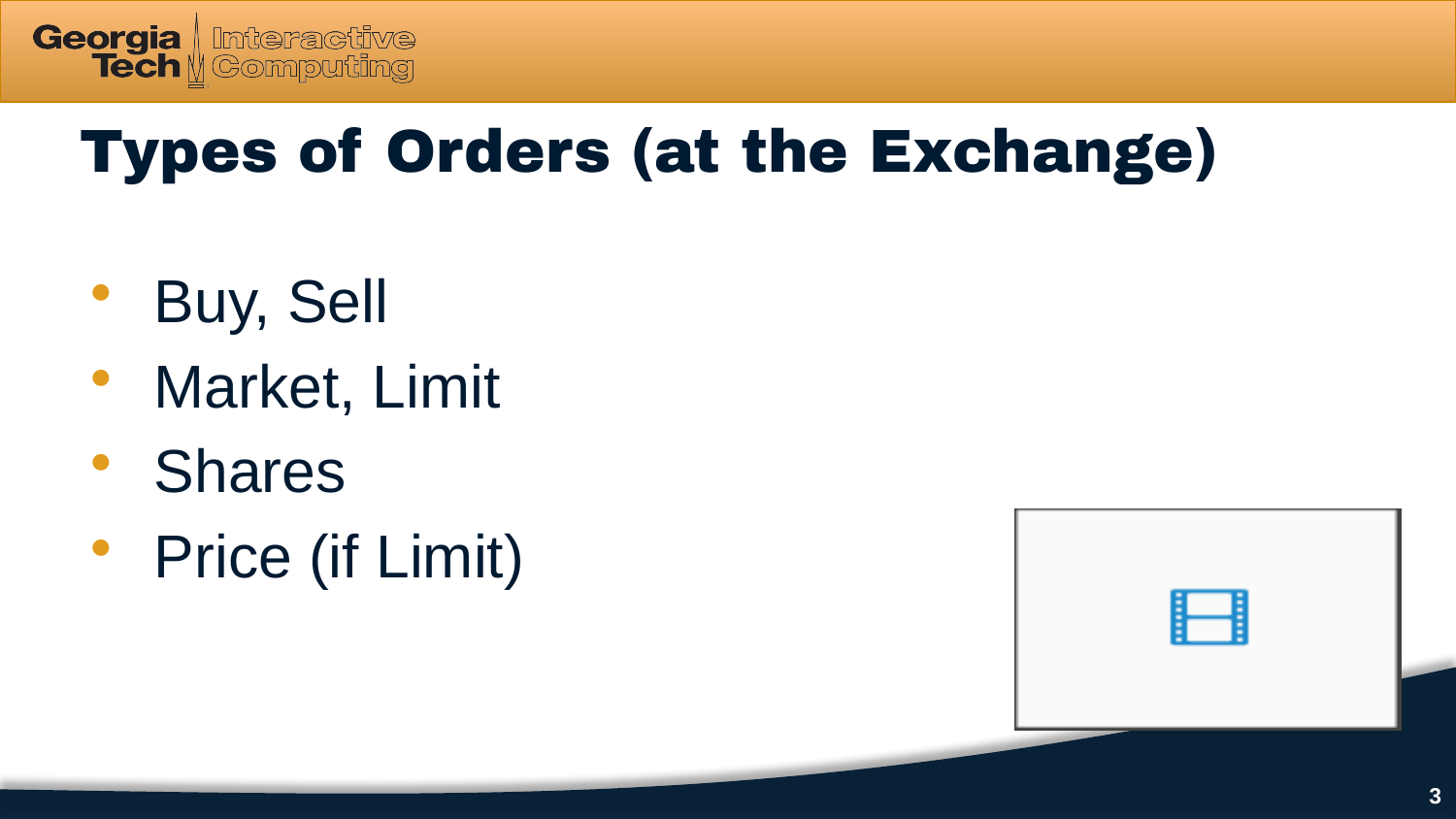

# Types of Orders (at the Exchange)
Buy, Sell
Market, Limit
Shares
Price (if Limit)

3